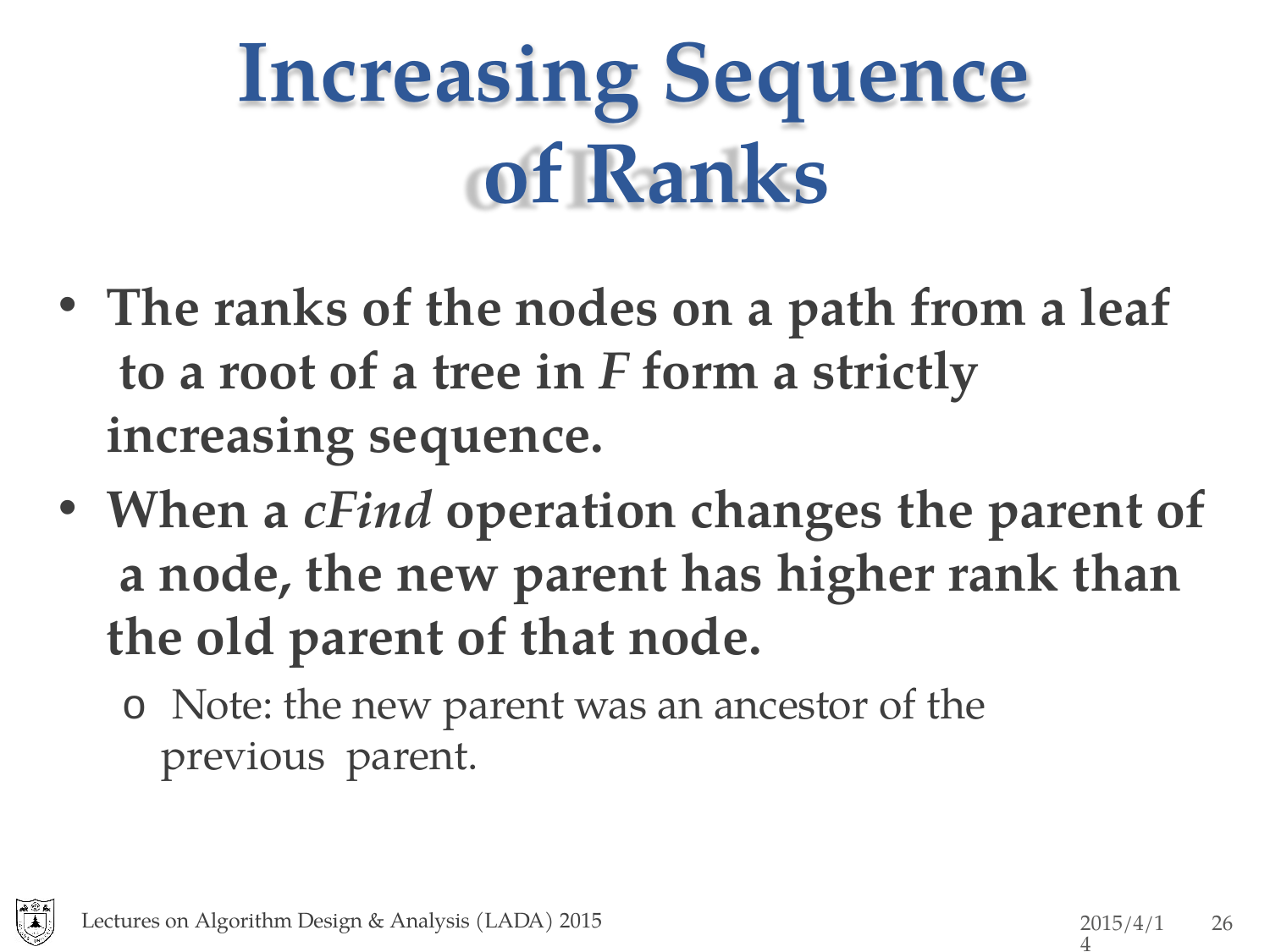

# Increasing Sequence  of Ranks

The ranks of the nodes on a path from a leaf  to a root of a tree in F form a strictly  increasing sequence.
When a cFind operation changes the parent of  a node, the new parent has higher rank than  the old parent of that node.
o Note: the new parent was an ancestor of the previous  parent.
Lectures on Algorithm Design & Analysis (LADA) 2015
26
2015/4/14